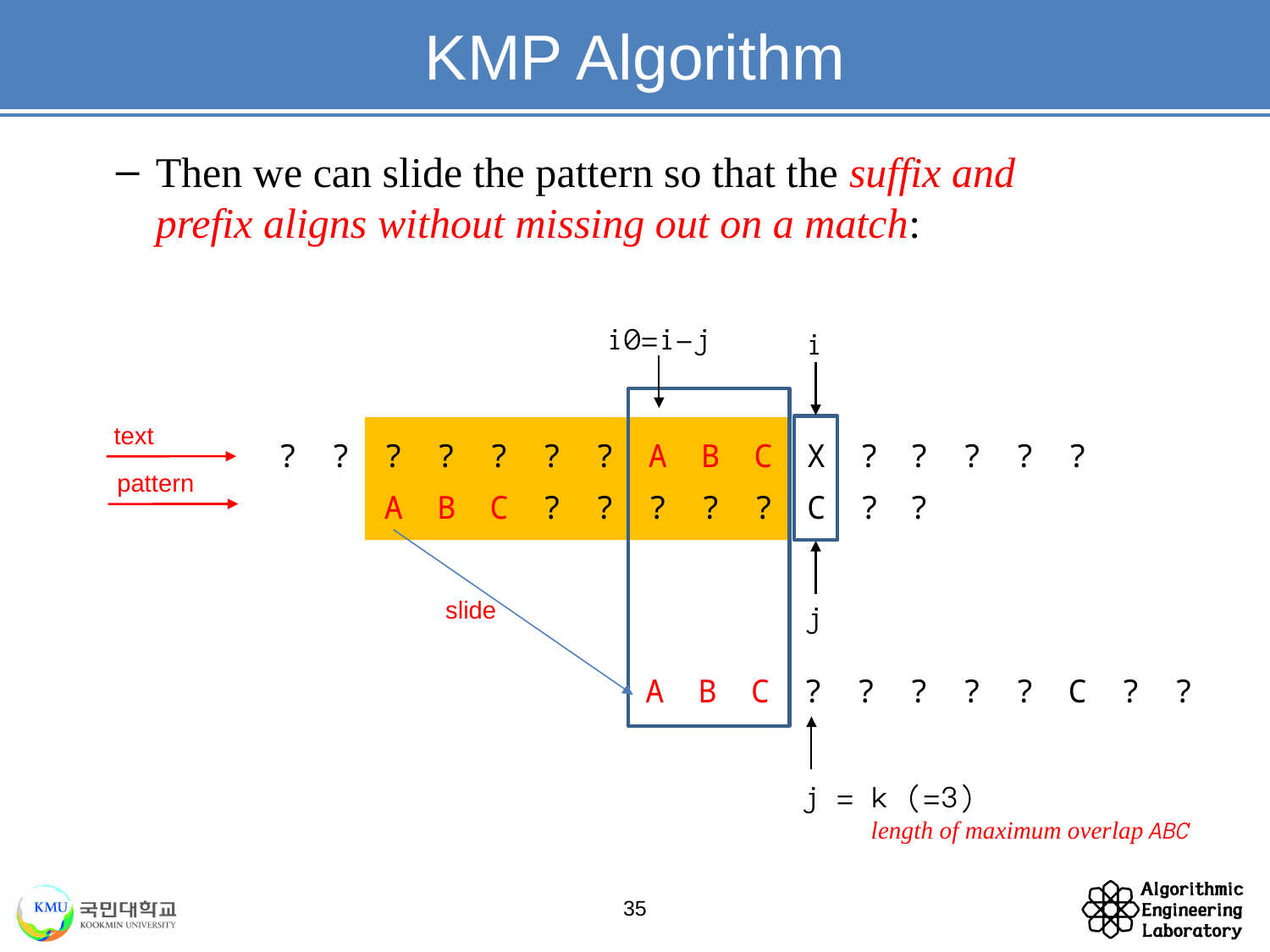

# KMP Algorithm
Then we can slide the pattern so that the suffix and prefix aligns without missing out on a match:

i0=i-j
i

j

slide
A
B

C

?
?

?

?

?
C

?

?
text

?
?

?

?

?

?

?

A

B

C

X

?
?
?

?

?

pattern
A
B

C

?
?

?

?

?
C

?

?

j = k (=3)
length of maximum overlap ABC
35